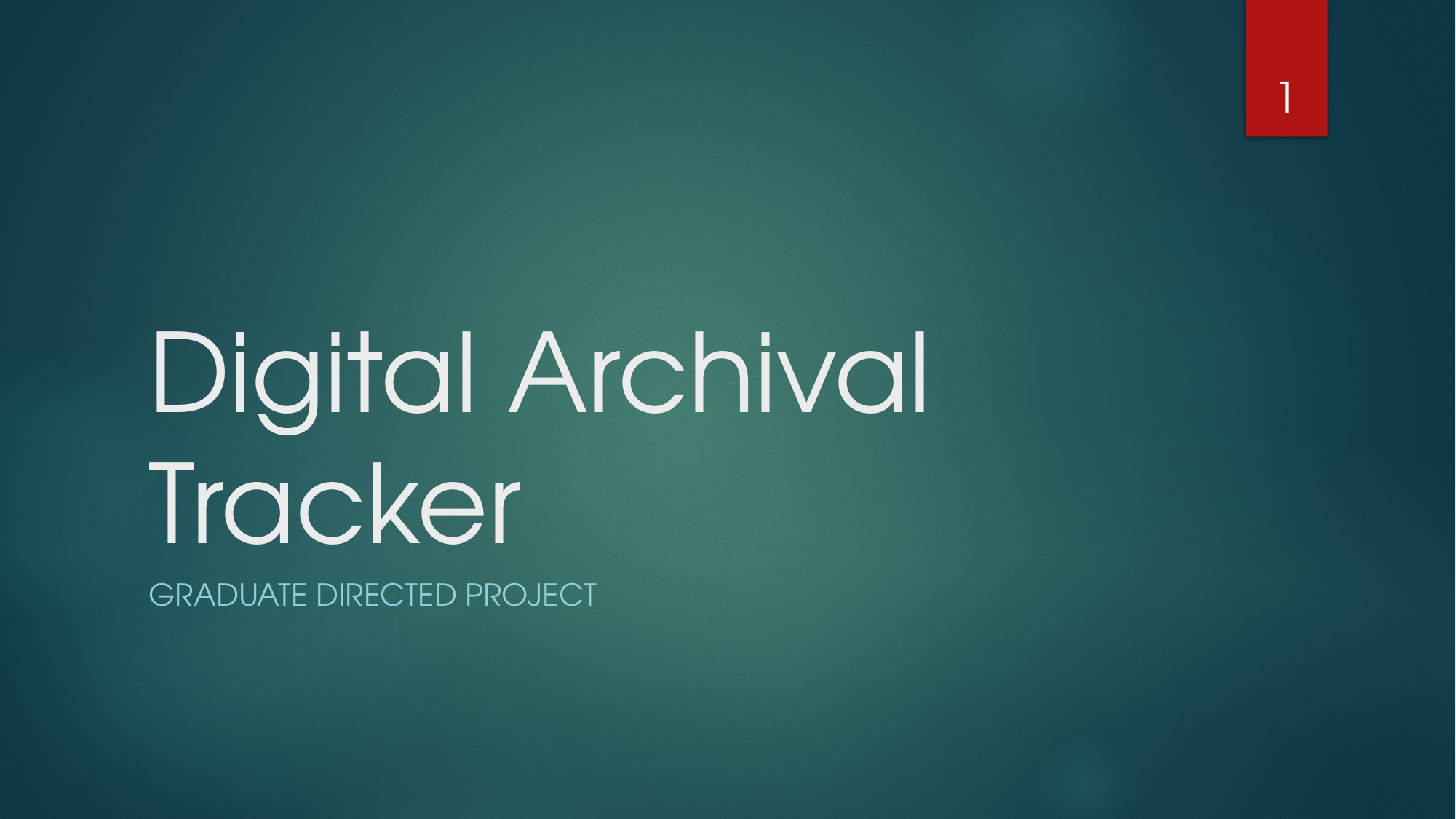

1
# Digital Archival Tracker
Graduate directed project